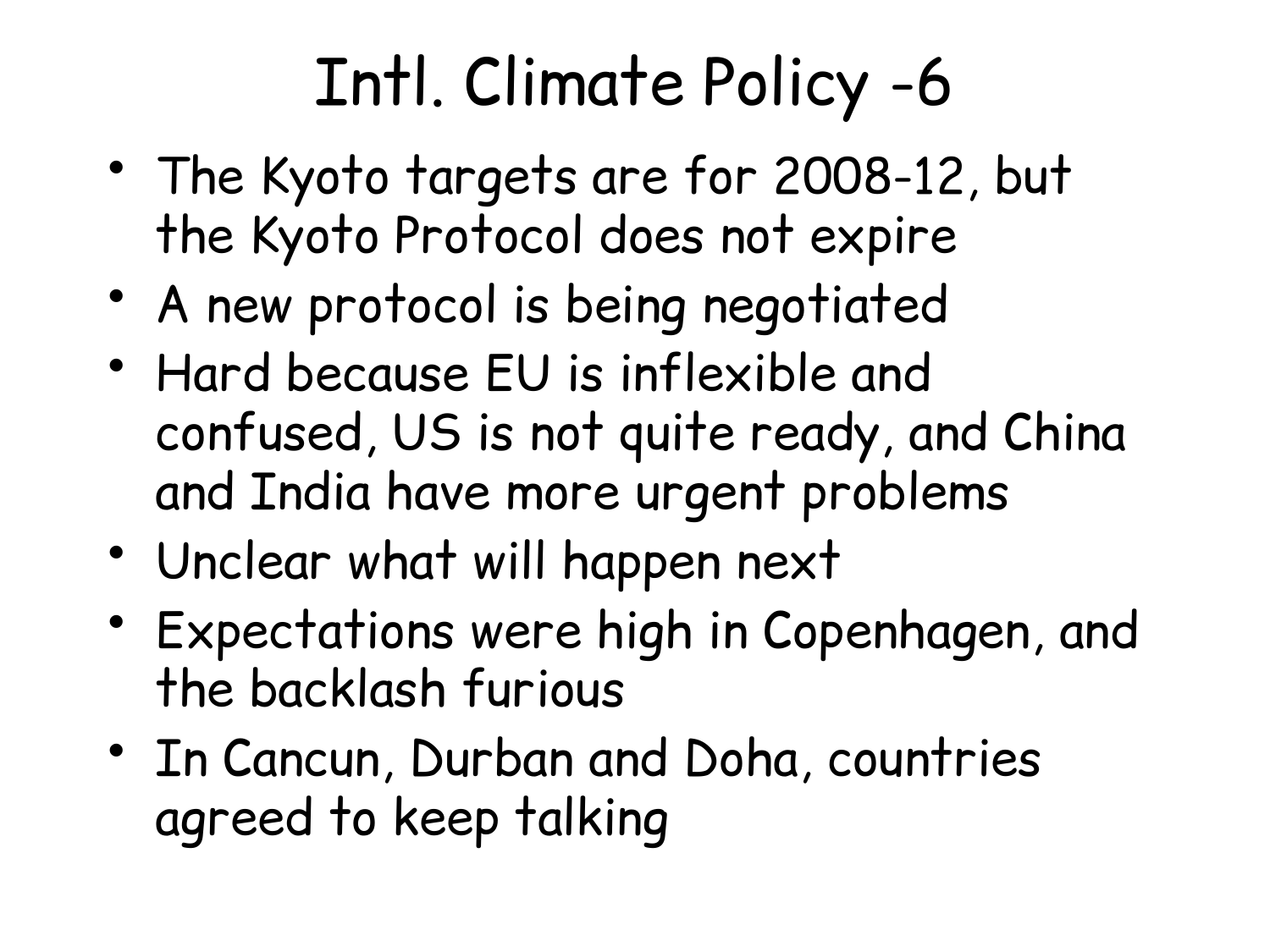

# Intl. Climate Policy -6
The Kyoto targets are for 2008-12, but the Kyoto Protocol does not expire
A new protocol is being negotiated
Hard because EU is inflexible and confused, US is not quite ready, and China and India have more urgent problems
Unclear what will happen next
Expectations were high in Copenhagen, and the backlash furious
In Cancun, Durban and Doha, countries agreed to keep talking